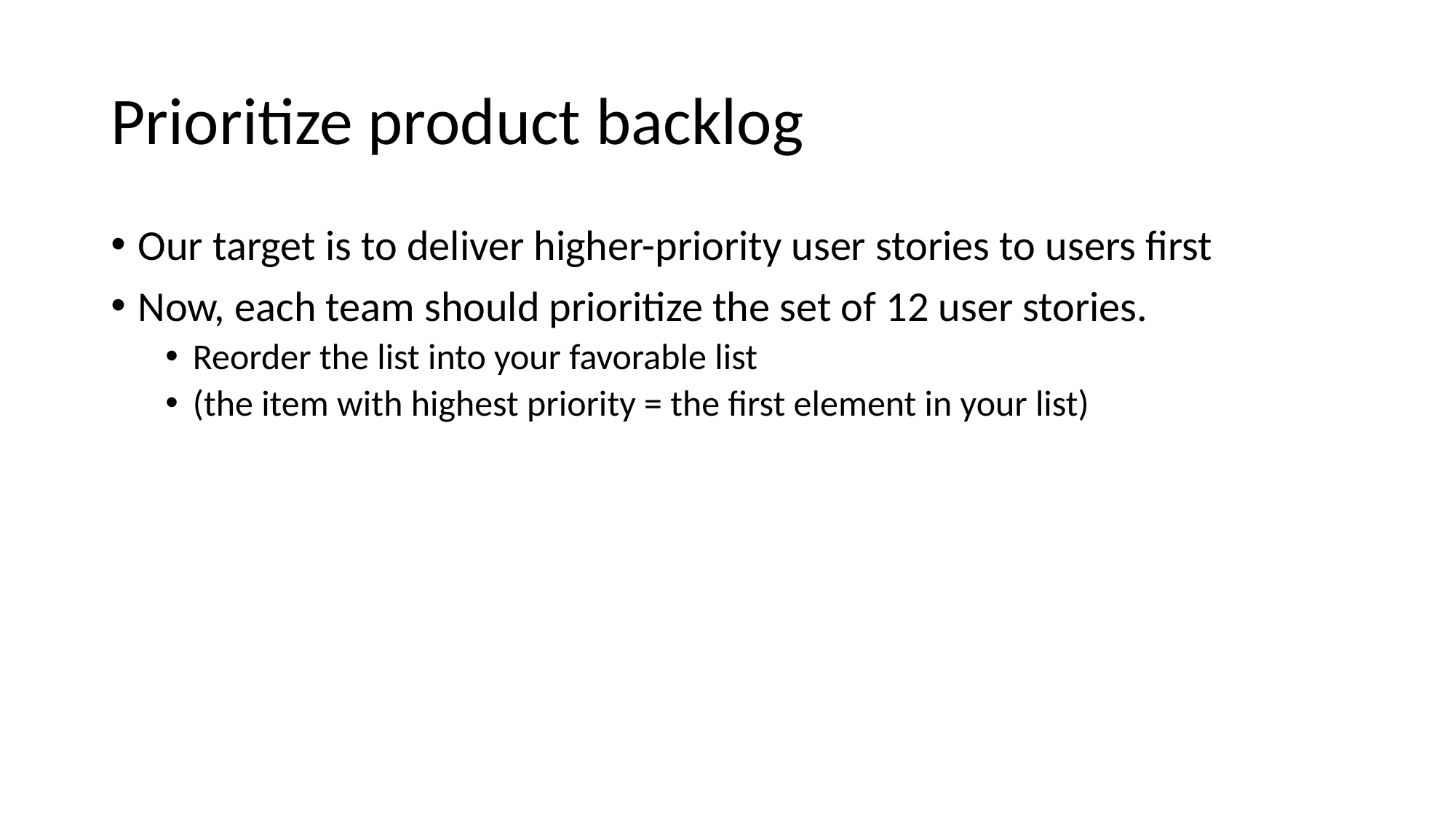

# Prioritize product backlog
Our target is to deliver higher-priority user stories to users first
Now, each team should prioritize the set of 12 user stories.
Reorder the list into your favorable list
(the item with highest priority = the first element in your list)